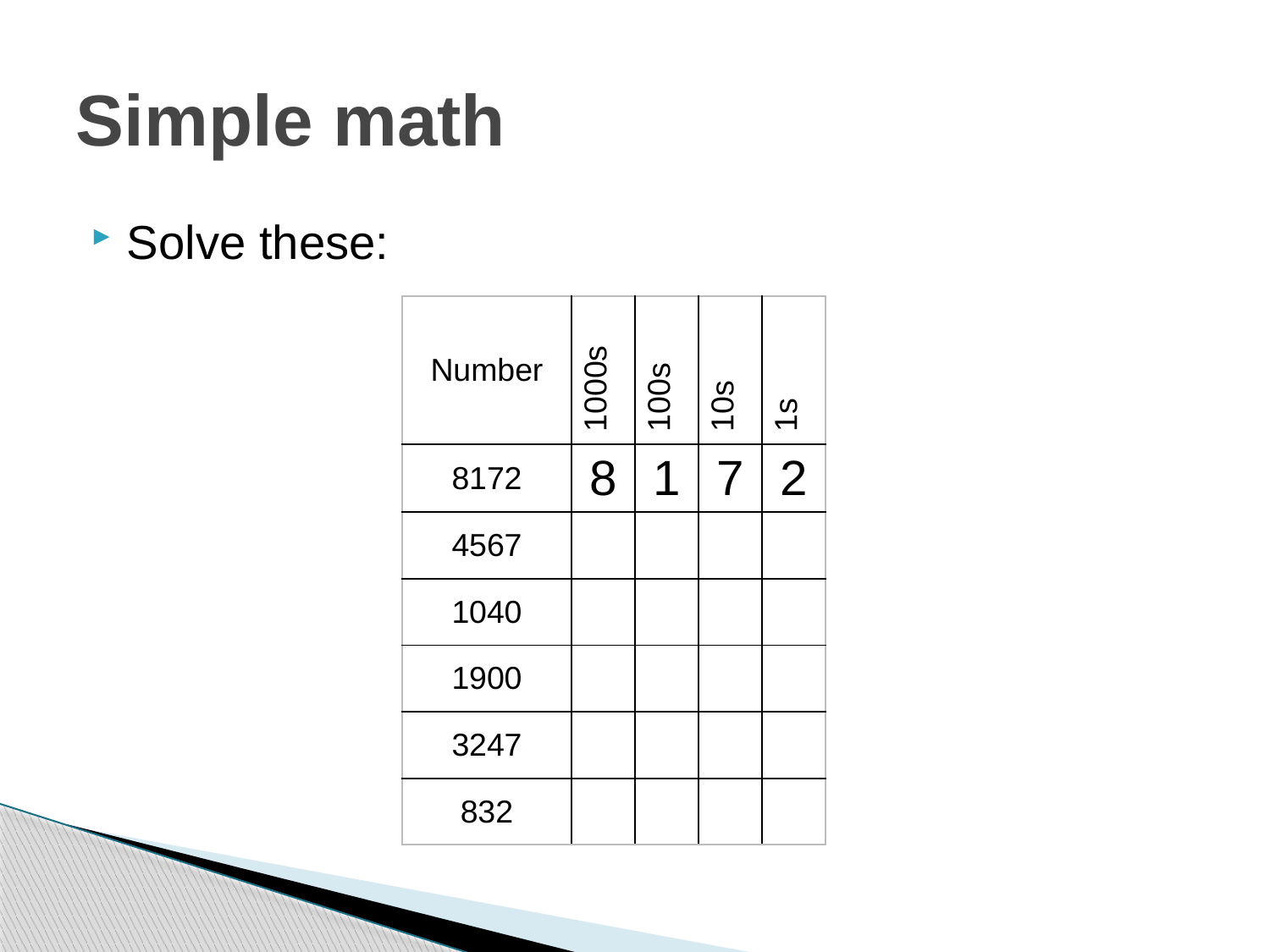

# Simple math
Solve these:
| Number | 1000s | 100s | 10s | 1s |
| --- | --- | --- | --- | --- |
| 8172 | 8 | 1 | 7 | 2 |
| 4567 |  |  |  |  |
| 1040 |  |  |  |  |
| 1900 |  |  |  |  |
| 3247 |  |  |  |  |
| 832 |  |  |  |  |